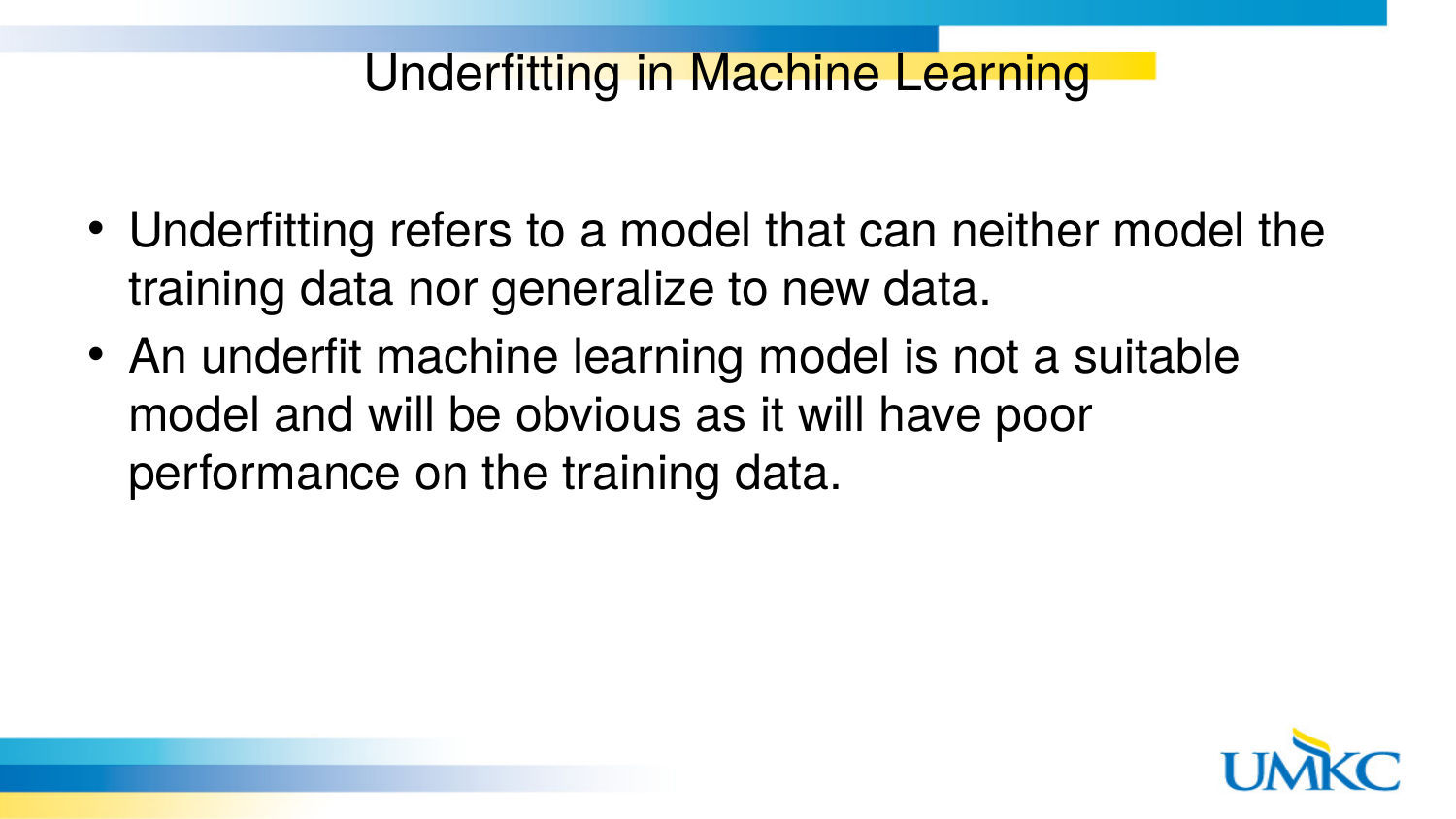

# Underfitting in Machine Learning
Underfitting refers to a model that can neither model the training data nor generalize to new data.
An underfit machine learning model is not a suitable model and will be obvious as it will have poor performance on the training data.